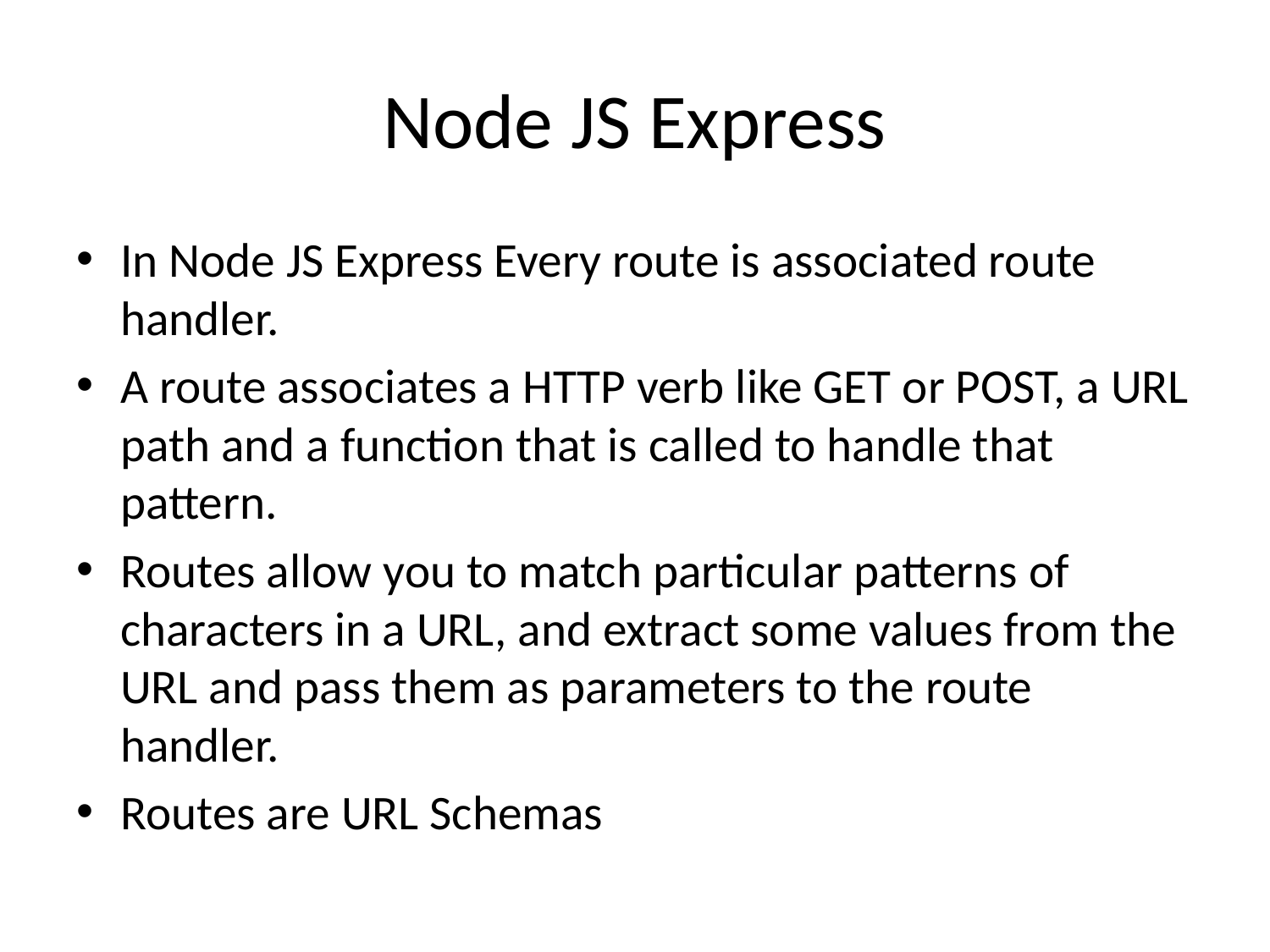

# Node JS Express
In Node JS Express Every route is associated route handler.
A route associates a HTTP verb like GET or POST, a URL path and a function that is called to handle that pattern.
Routes allow you to match particular patterns of characters in a URL, and extract some values from the URL and pass them as parameters to the route handler.
Routes are URL Schemas